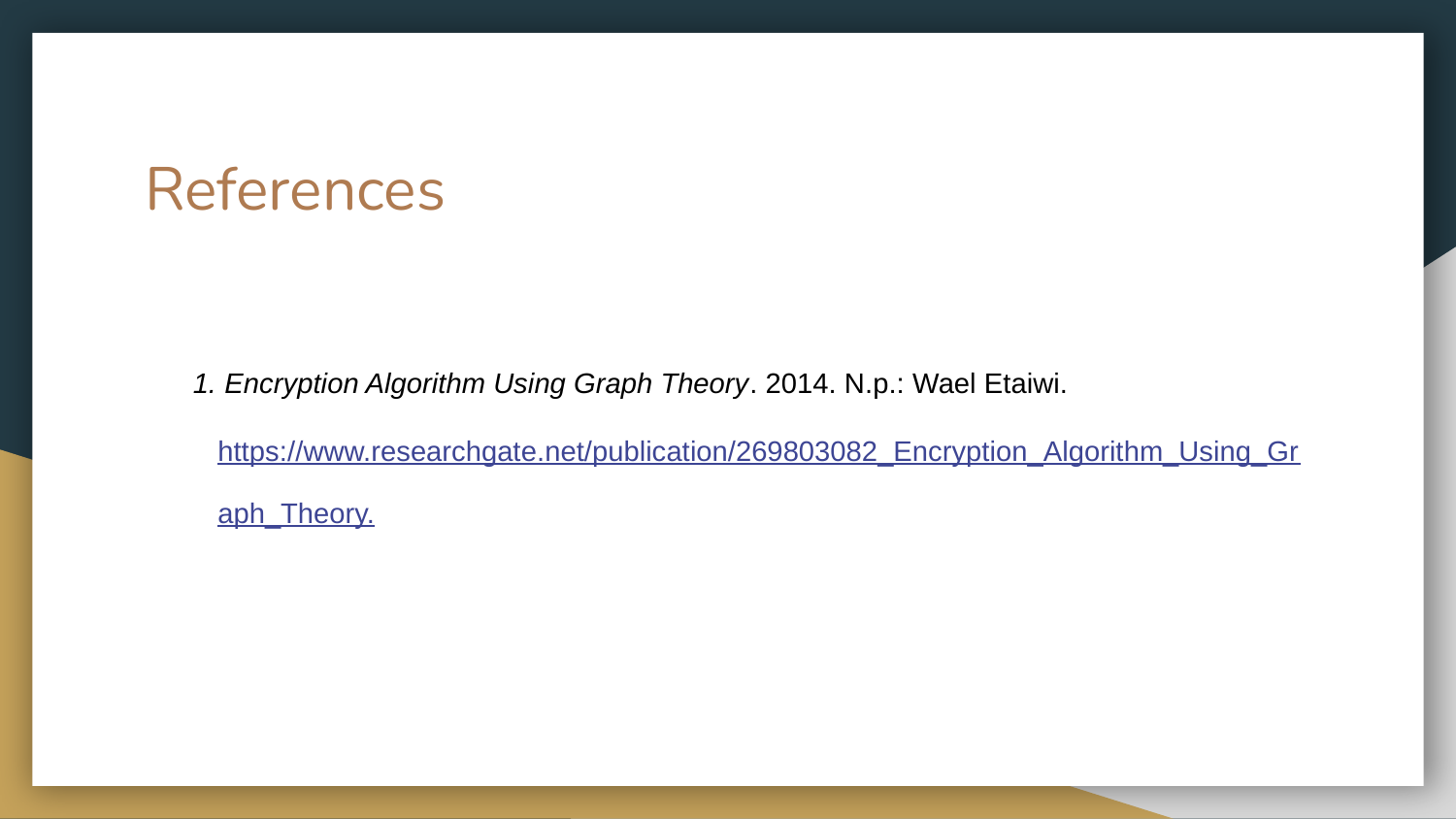

# References
      1. Encryption Algorithm Using Graph Theory. 2014. N.p.: Wael Etaiwi.
https://www.researchgate.net/publication/269803082_Encryption_Algorithm_Using_Graph_Theory.